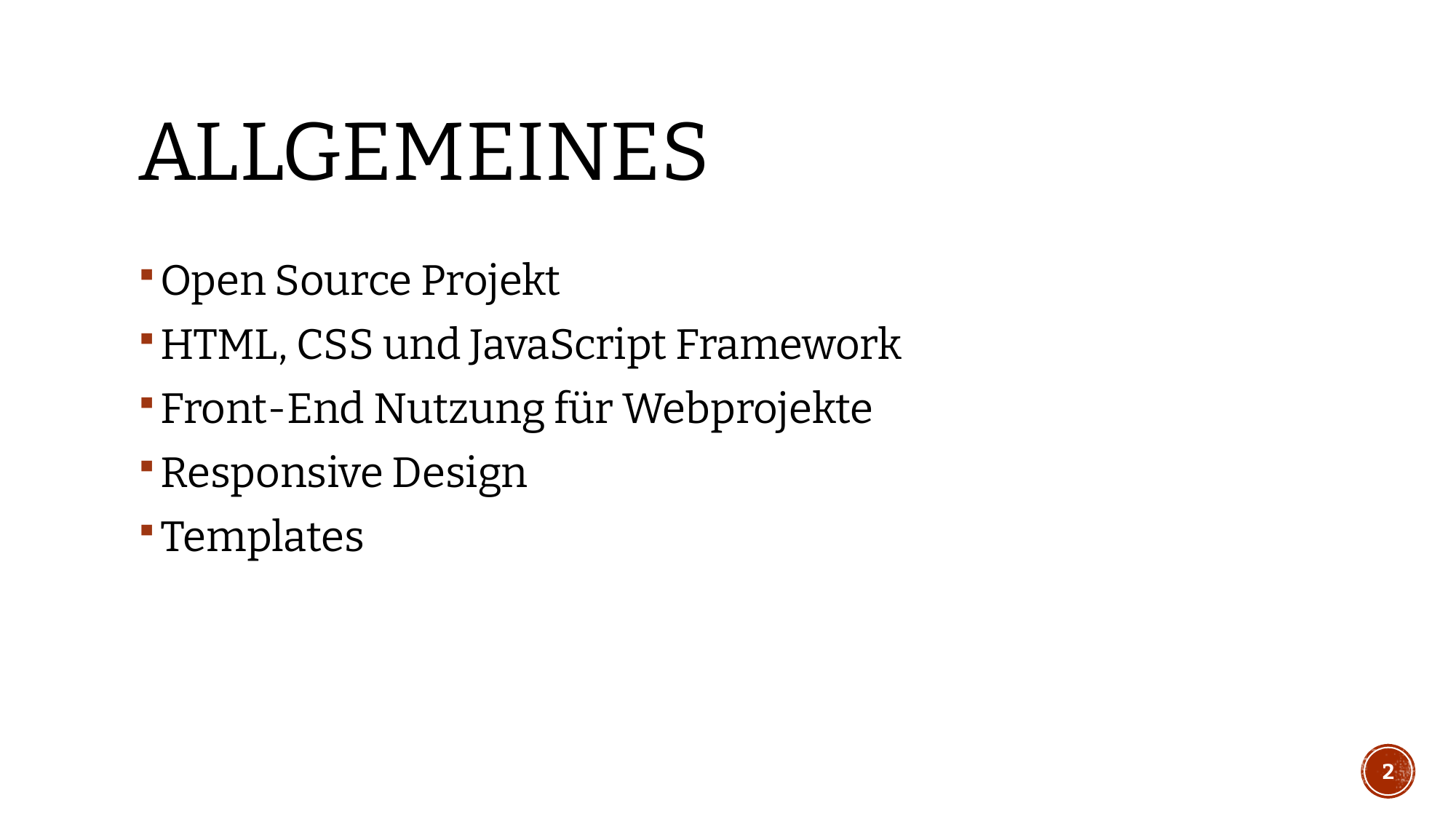

# Allgemeines
Open Source Projekt
HTML, CSS und JavaScript Framework
Front-End Nutzung für Webprojekte
Responsive Design
Templates
2